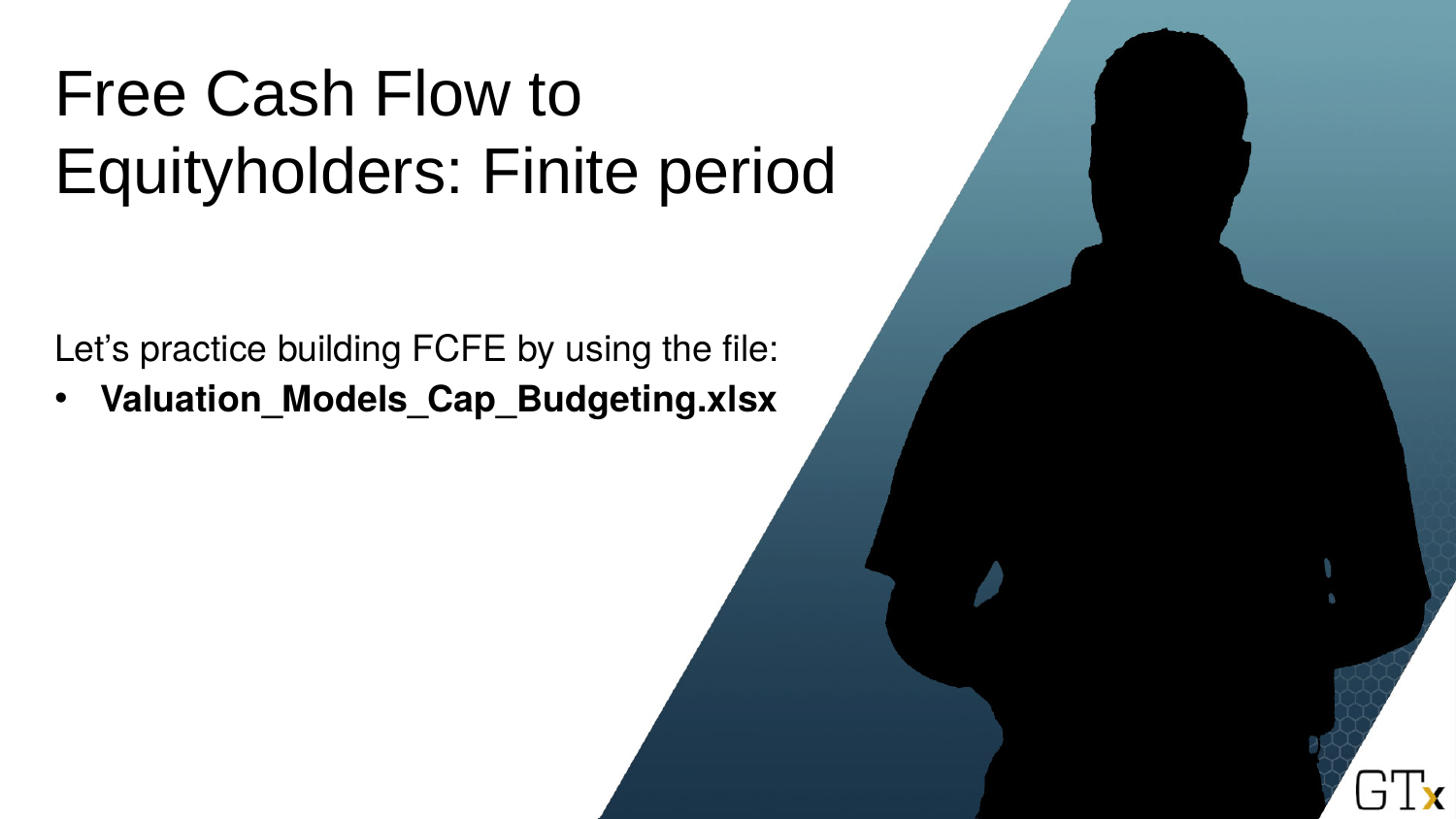

# Free Cash Flow to Equityholders: Finite period
Let’s practice building FCFE by using the file:
Valuation_Models_Cap_Budgeting.xlsx